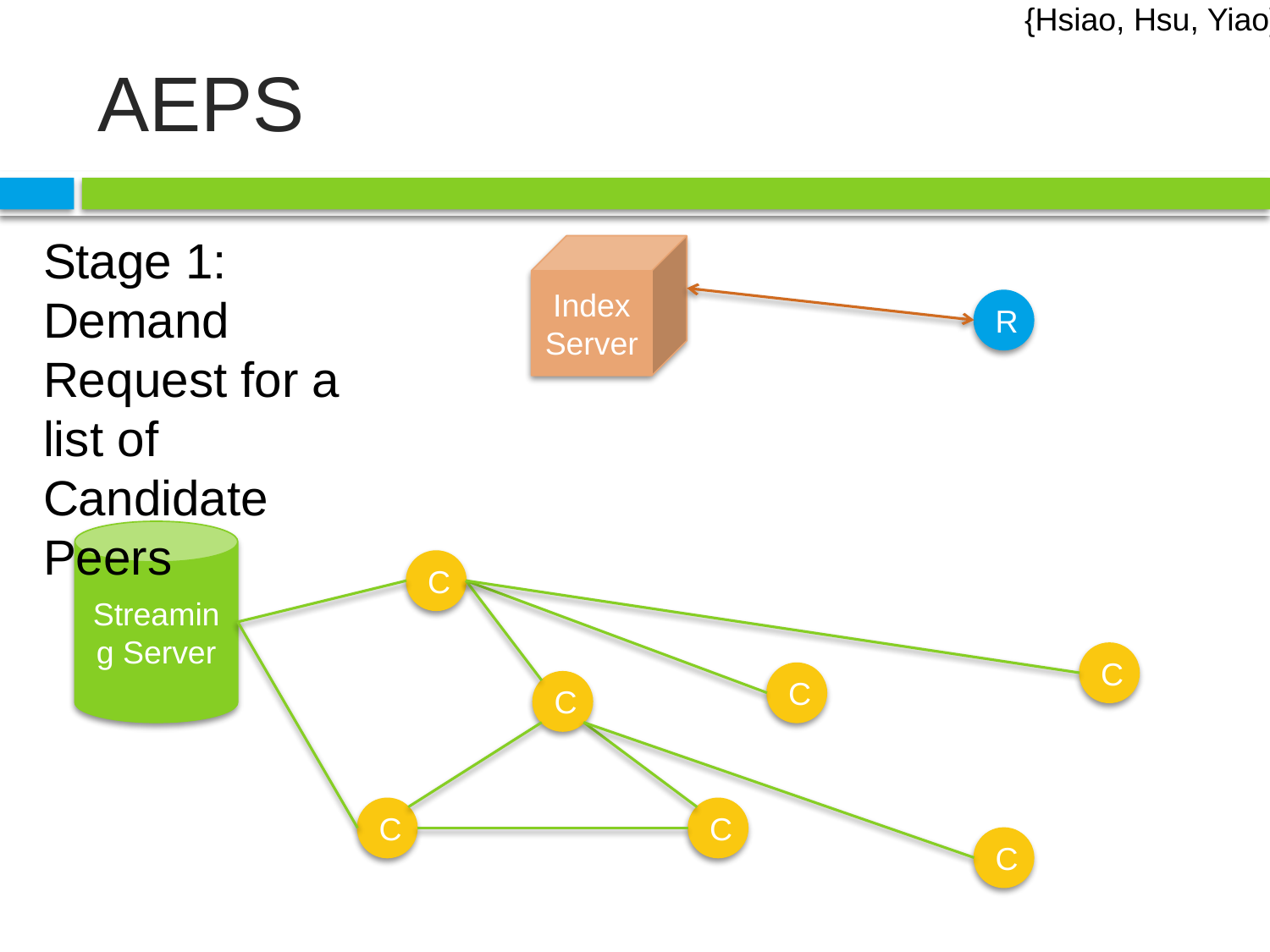

{Hsiao, Hsu, Yiao}
# AEPS
Stage 1: Demand
Request for a list of Candidate Peers
Index Server
R
Streaming Server
C
C
C
C
C
C
C